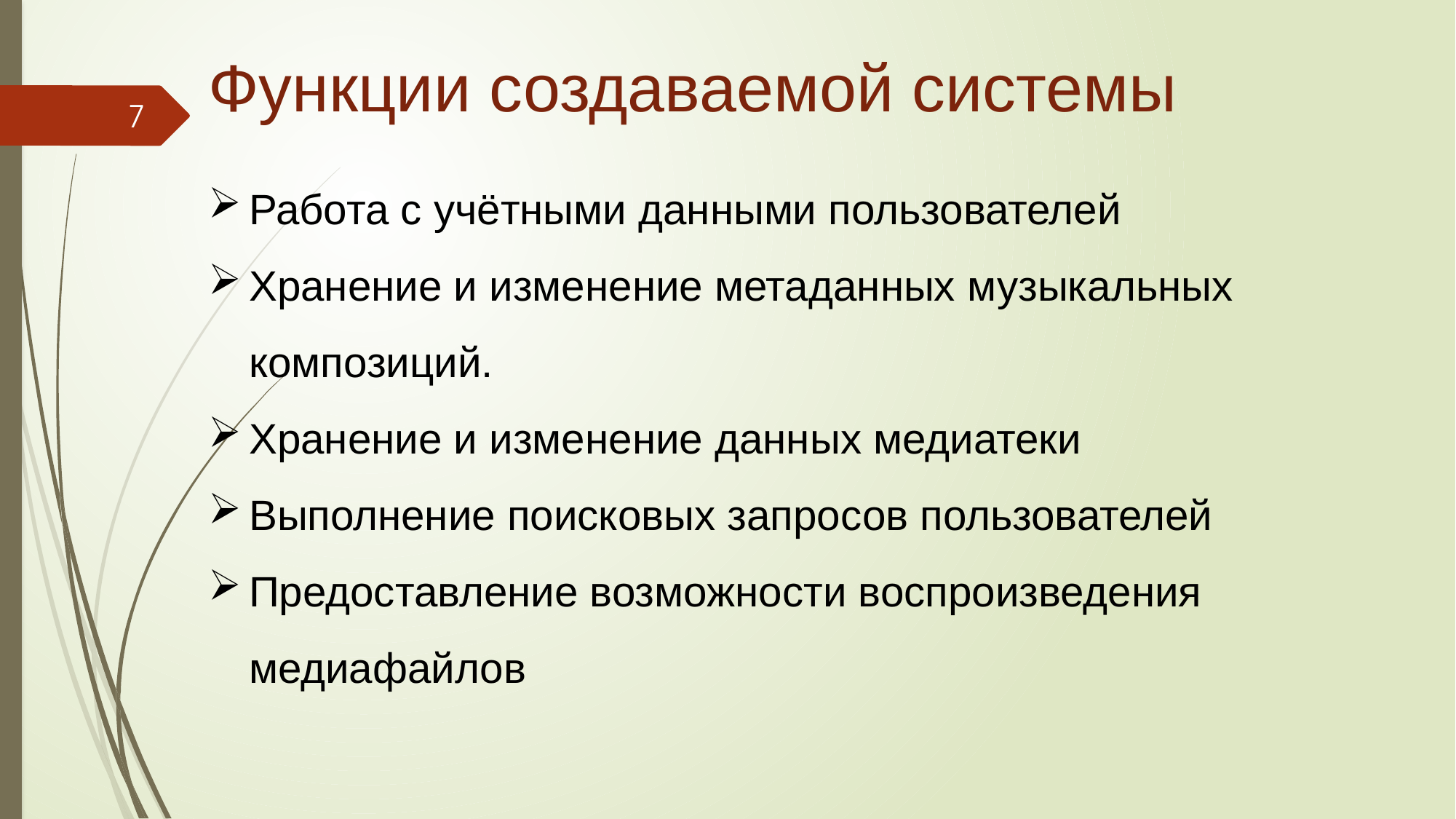

# Функции создаваемой системы
7
Работа с учётными данными пользователей
Хранение и изменение метаданных музыкальных композиций.
Хранение и изменение данных медиатеки
Выполнение поисковых запросов пользователей
Предоставление возможности воспроизведения медиафайлов